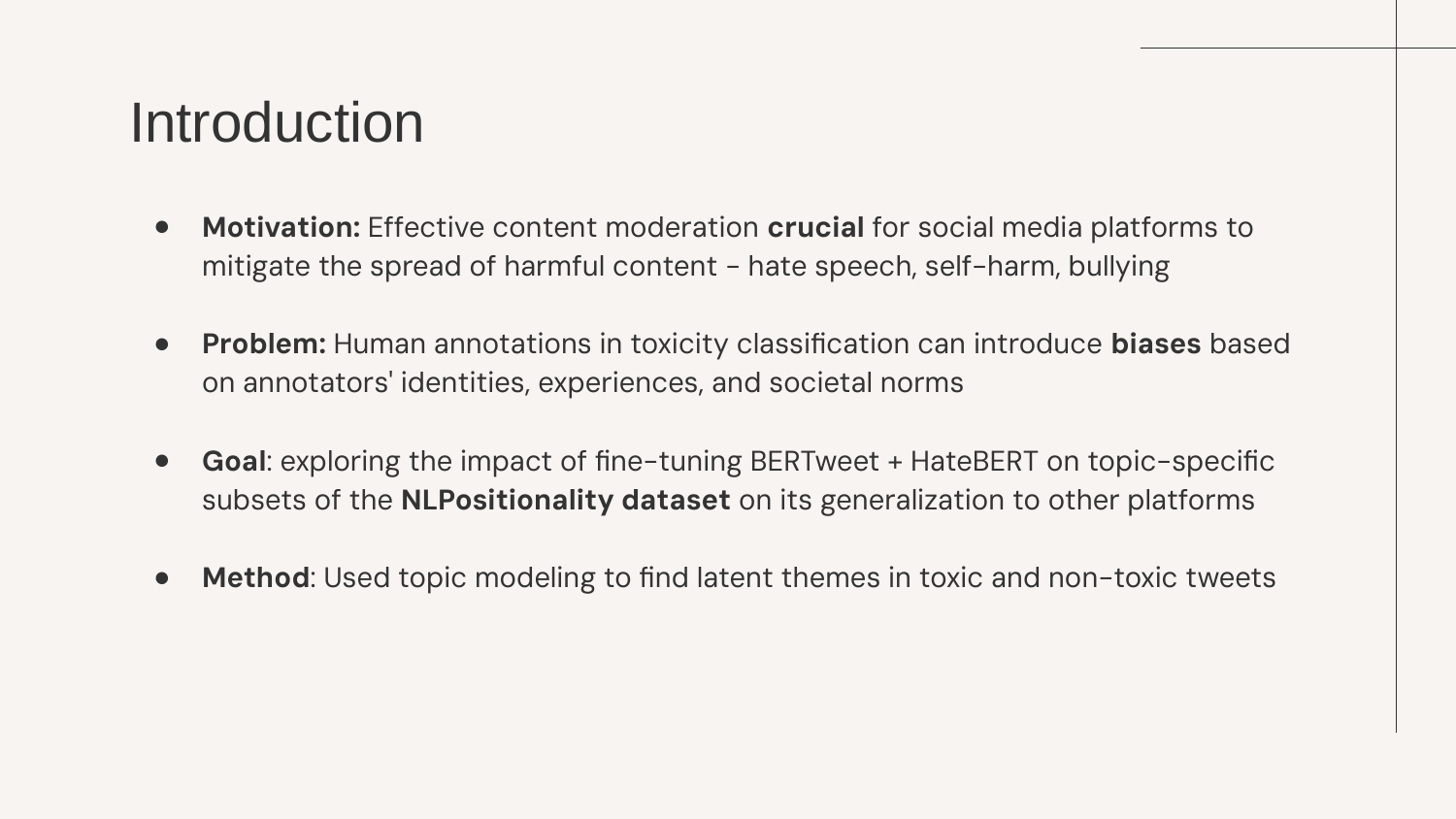

# Introduction
Motivation: Effective content moderation crucial for social media platforms to mitigate the spread of harmful content - hate speech, self-harm, bullying

Problem: Human annotations in toxicity classification can introduce biases based on annotators' identities, experiences, and societal norms

Goal: exploring the impact of fine-tuning BERTweet + HateBERT on topic-specific subsets of the NLPositionality dataset on its generalization to other platforms

Method: Used topic modeling to find latent themes in toxic and non-toxic tweets